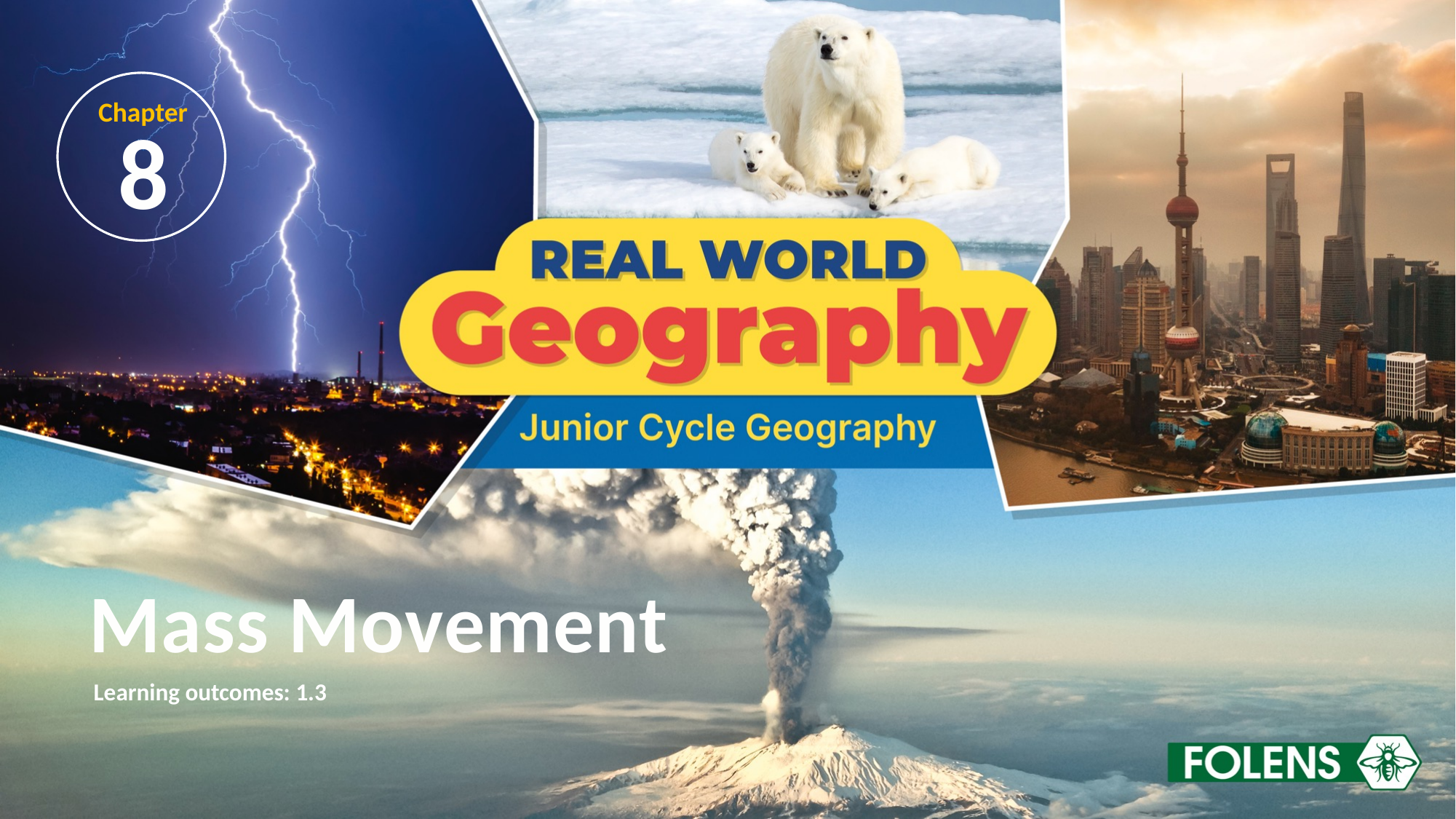

Chapter
8
# Mass Movement
Learning outcomes: 1.3